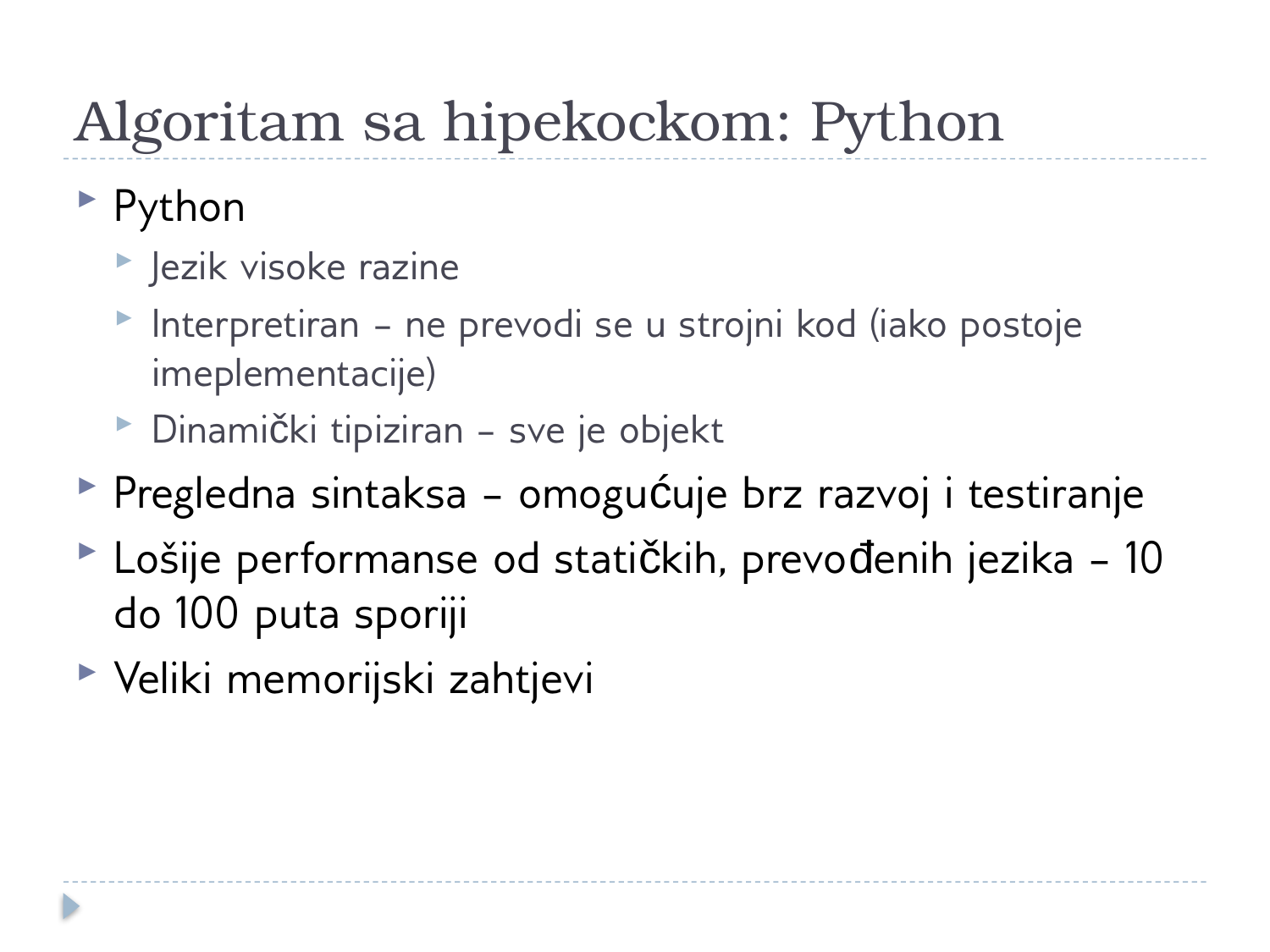

# Algoritam sa hipekockom: Python
Python
Jezik visoke razine
Interpretiran – ne prevodi se u strojni kod (iako postoje imeplementacije)
Dinamički tipiziran – sve je objekt
Pregledna sintaksa – omogućuje brz razvoj i testiranje
Lošije performanse od statičkih, prevođenih jezika – 10 do 100 puta sporiji
Veliki memorijski zahtjevi